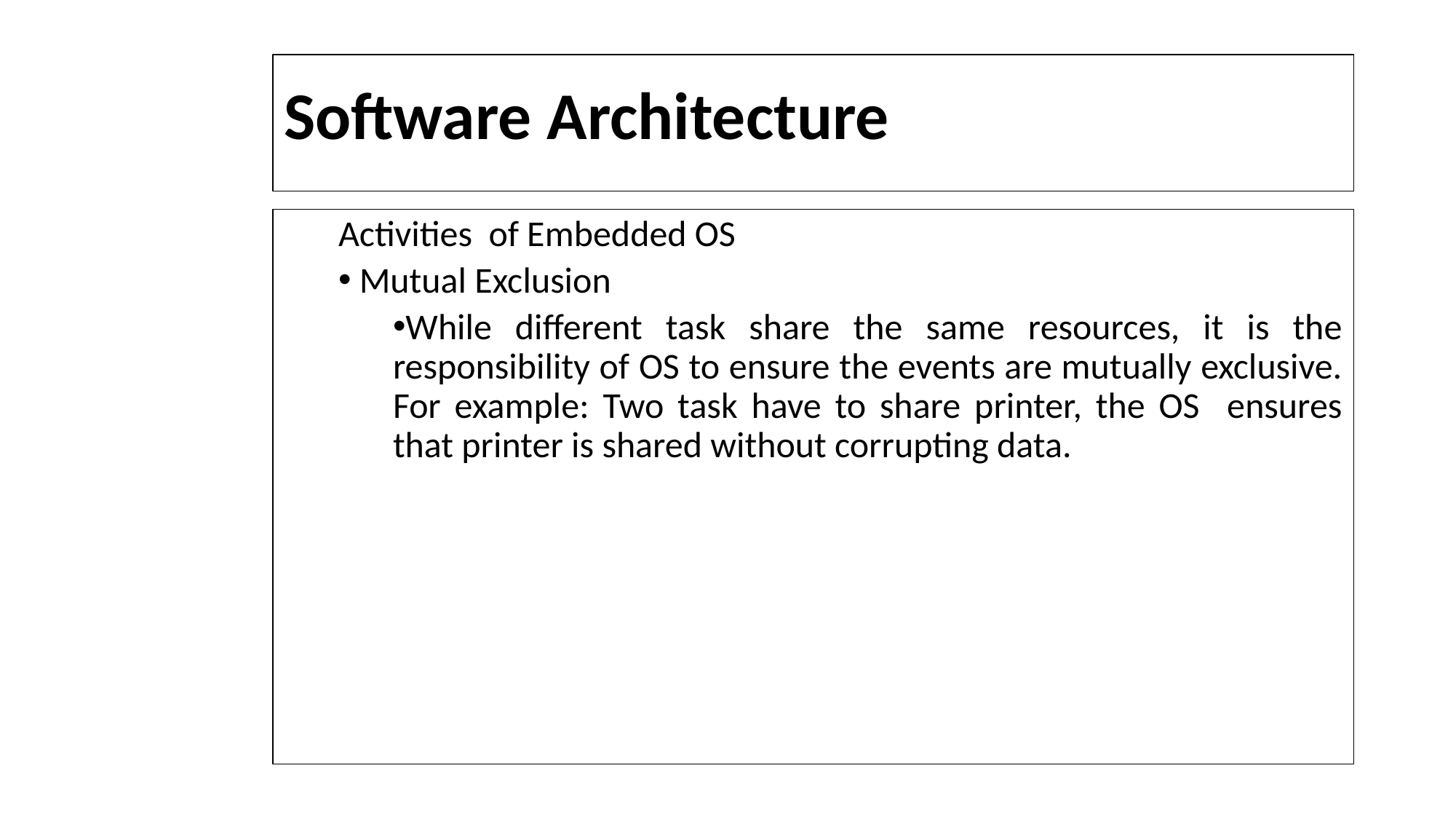

# Software Architecture
Activities  of Embedded OS
 Mutual Exclusion
While different task share the same resources, it is the responsibility of OS to ensure the events are mutually exclusive. For example: Two task have to share printer, the OS  ensures that printer is shared without corrupting data.